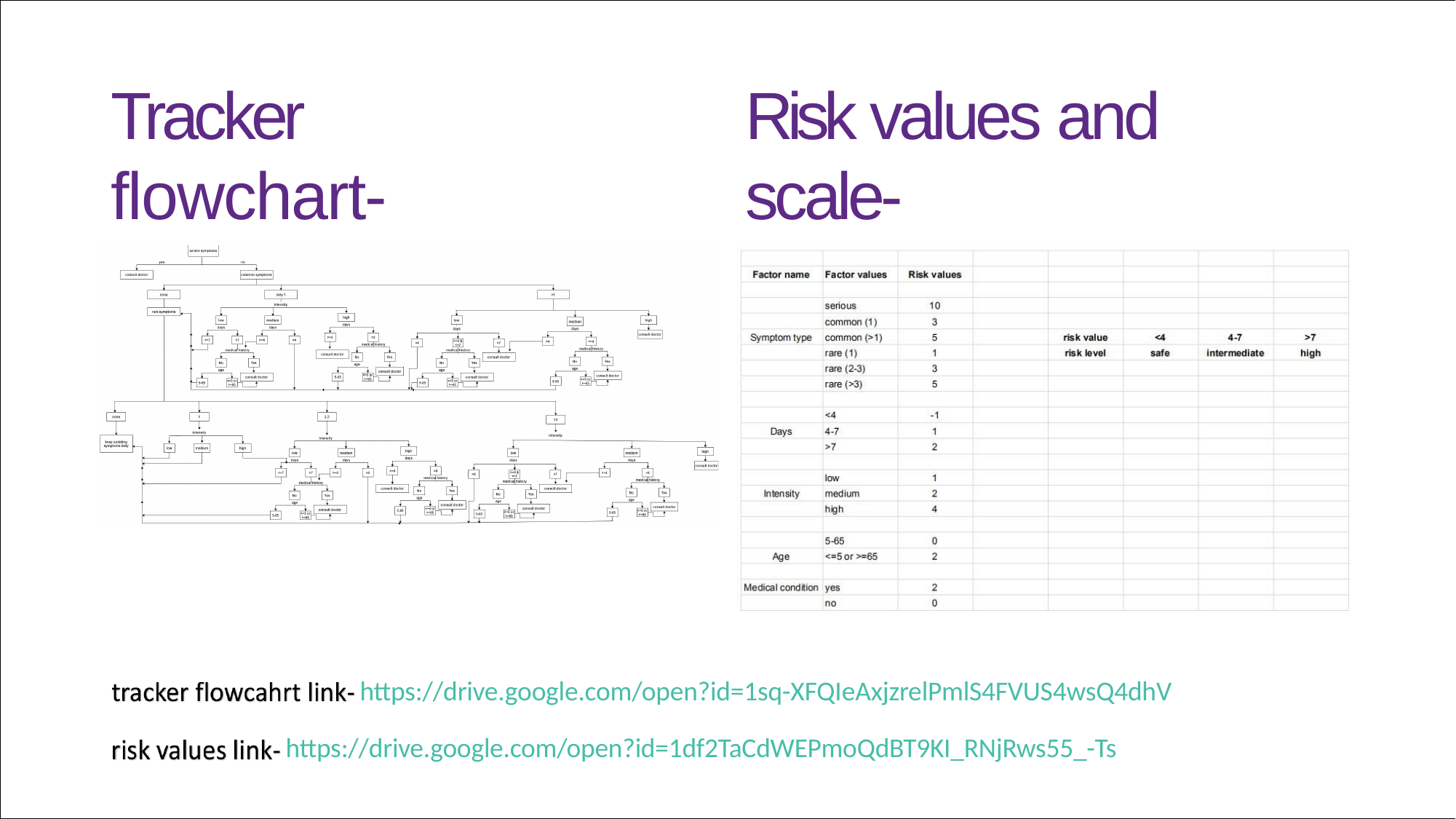

# Tracker flowchart-
Risk values and scale-

https://drive.google.com/open?id=1sq-XFQIeAxjzrelPmlS4FVUS4wsQ4dhV

https://drive.google.com/open?id=1df2TaCdWEPmoQdBT9KI_RNjRws55_-Ts